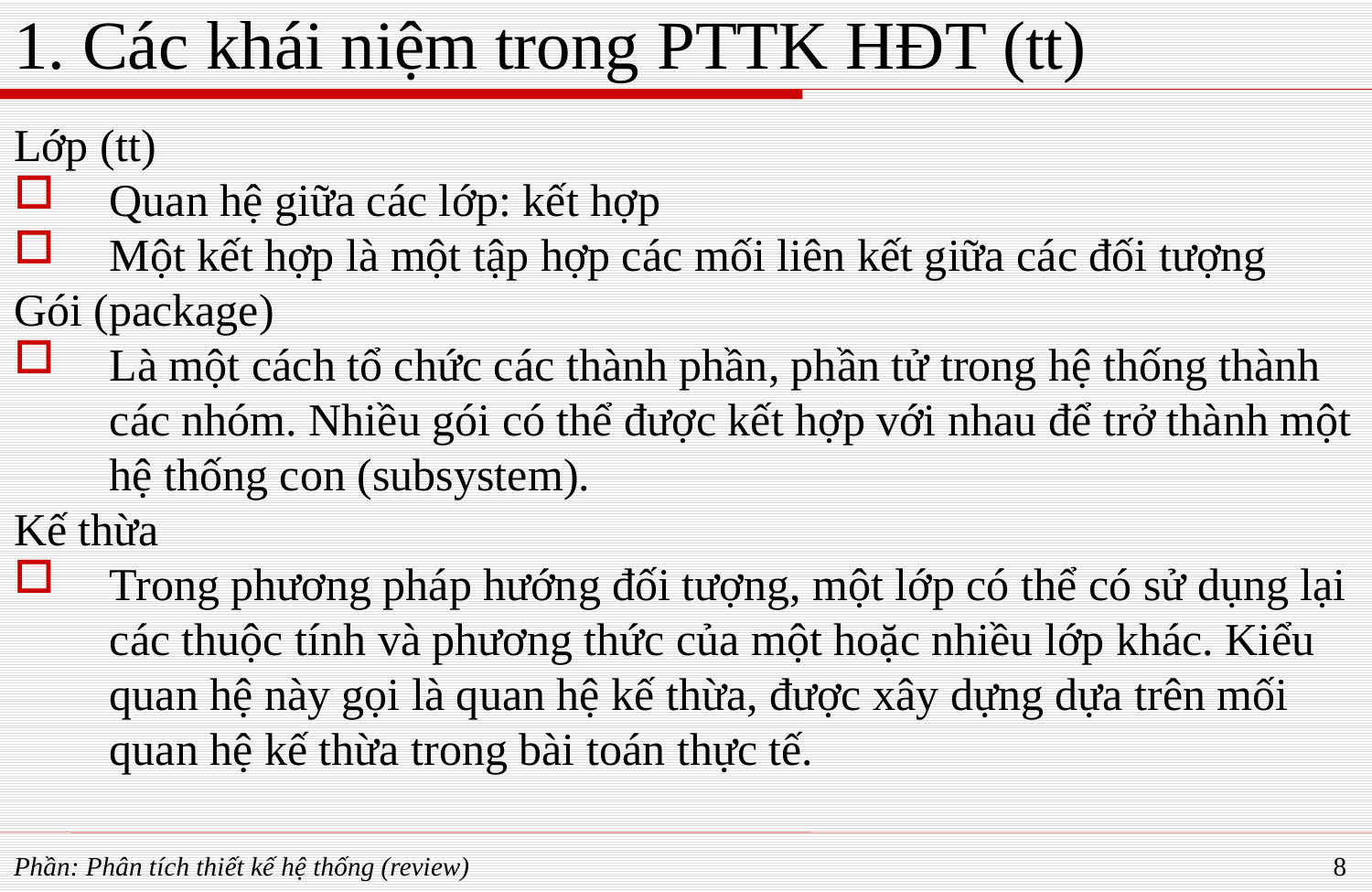

# 1. Các khái niệm trong PTTK HĐT (tt)
Lớp (tt)
Quan hệ giữa các lớp: kết hợp
Một kết hợp là một tập hợp các mối liên kết giữa các đối tượng
Gói (package)
Là một cách tổ chức các thành phần, phần tử trong hệ thống thành các nhóm. Nhiều gói có thể được kết hợp với nhau để trở thành một hệ thống con (subsystem).
Kế thừa
Trong phương pháp hướng đối tượng, một lớp có thể có sử dụng lại các thuộc tính và phương thức của một hoặc nhiều lớp khác. Kiểu quan hệ này gọi là quan hệ kế thừa, được xây dựng dựa trên mối quan hệ kế thừa trong bài toán thực tế.
Phần: Phân tích thiết kế hệ thống (review)
8